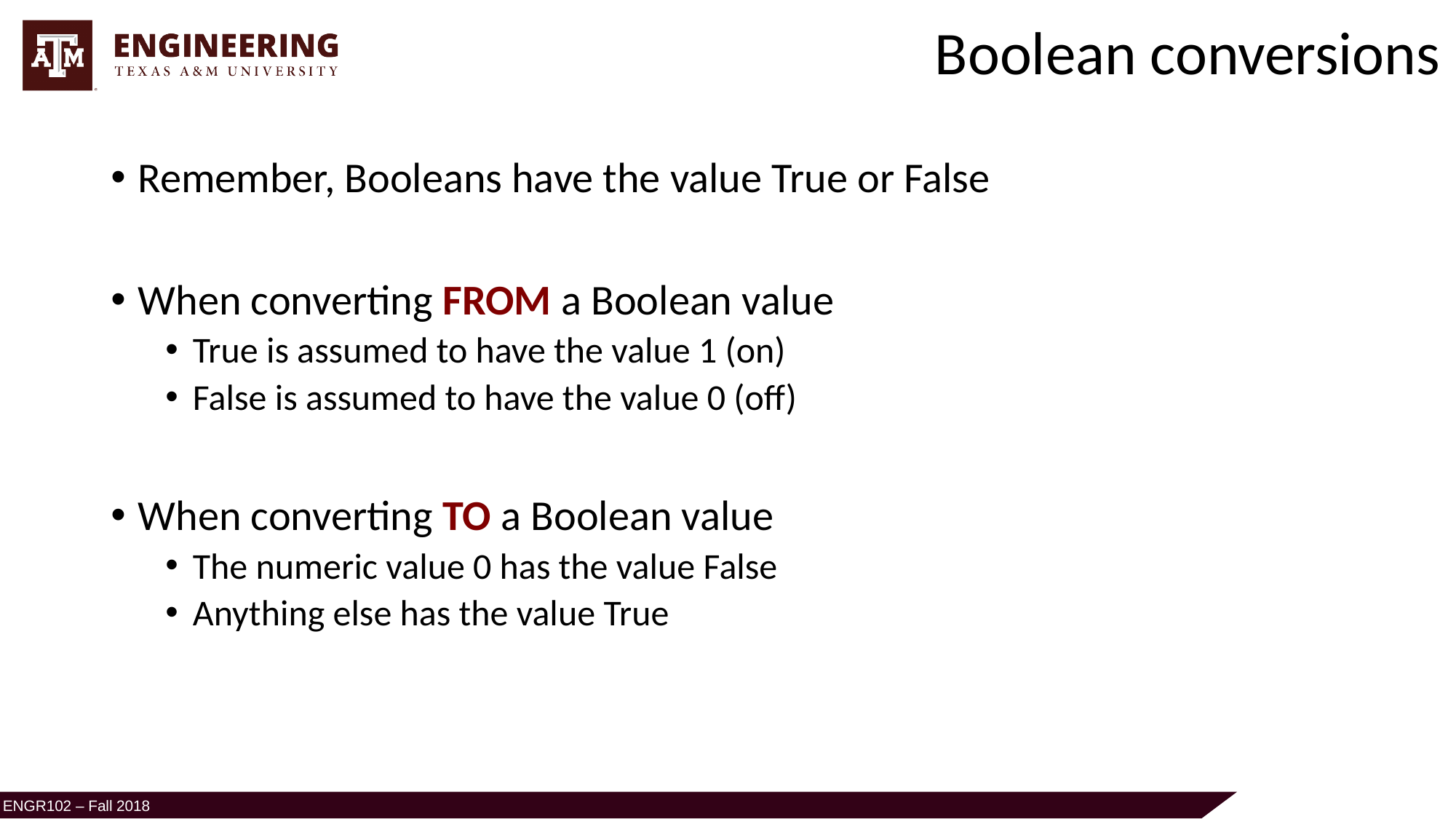

# Boolean conversions
Remember, Booleans have the value True or False

When converting FROM a Boolean value
True is assumed to have the value 1 (on)
False is assumed to have the value 0 (off)

When converting TO a Boolean value
The numeric value 0 has the value False
Anything else has the value True